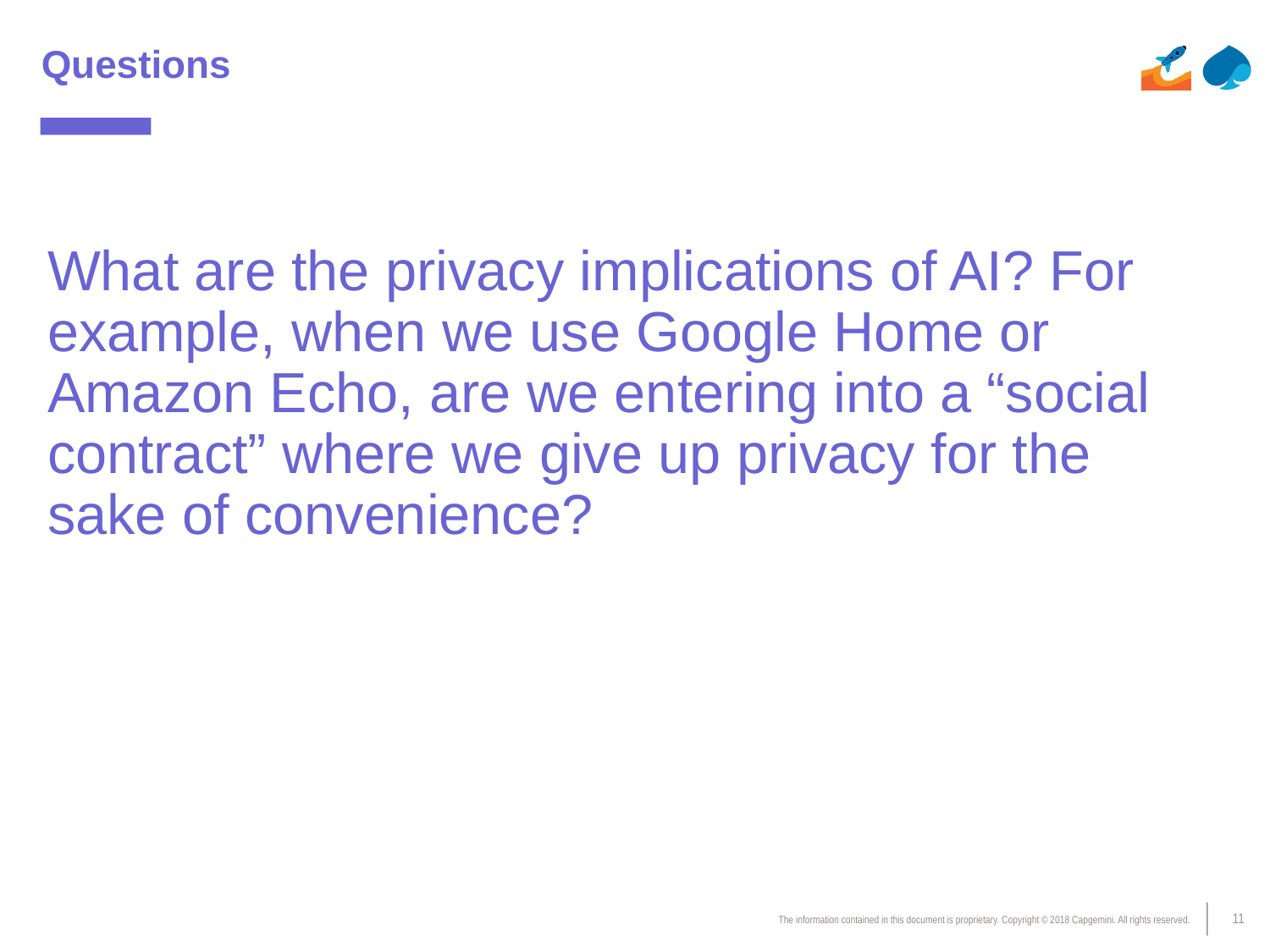

# Questions
What are the privacy implications of AI? For example, when we use Google Home or Amazon Echo, are we entering into a “social contract” where we give up privacy for the sake of convenience?